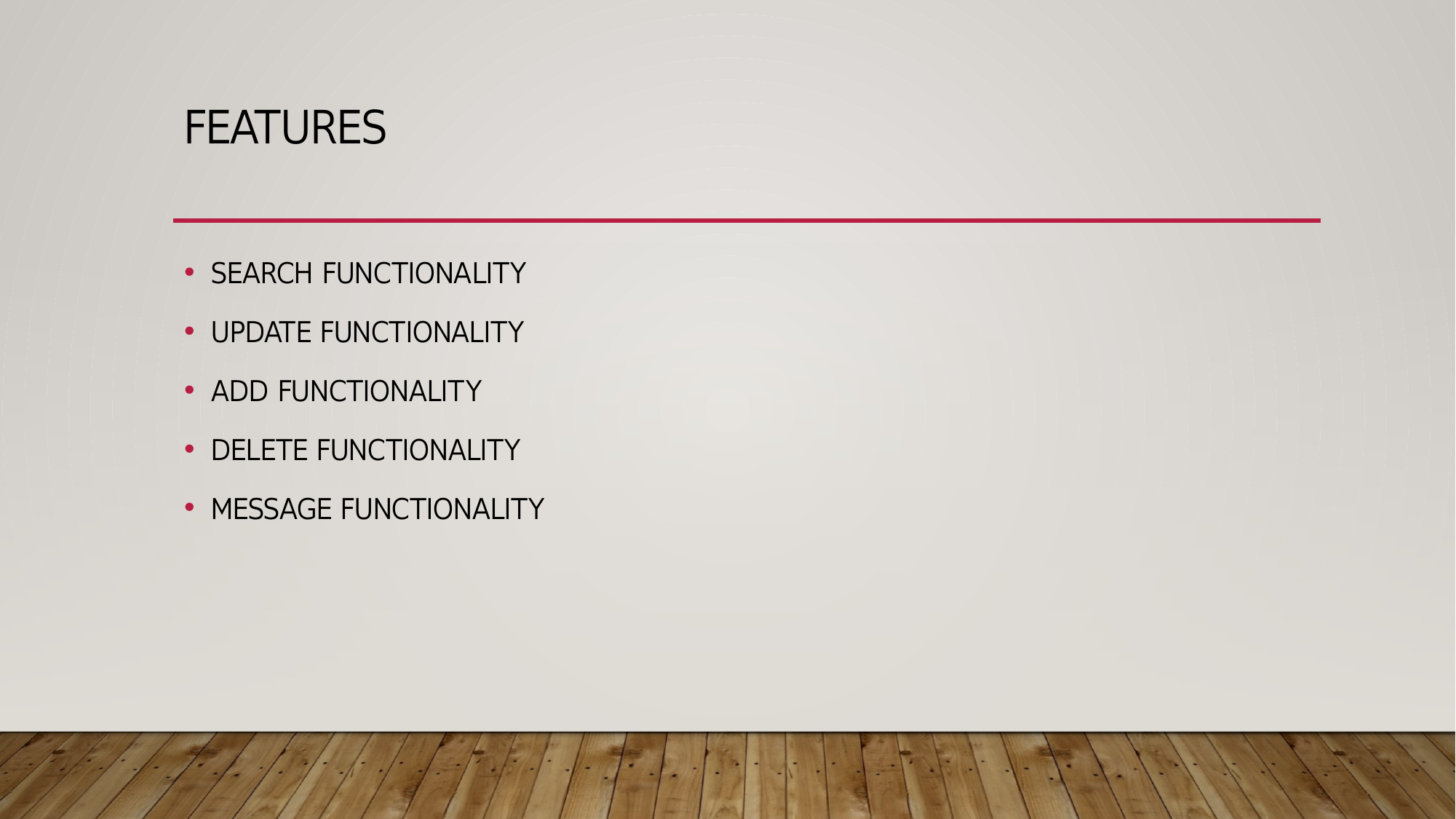

# Features
SEARCH FUNCTIONALITY
UPDATE FUNCTIONALITY
ADD FUNCTIONALITY
DELETE FUNCTIONALITY
MESSAGE FUNCTIONALITY